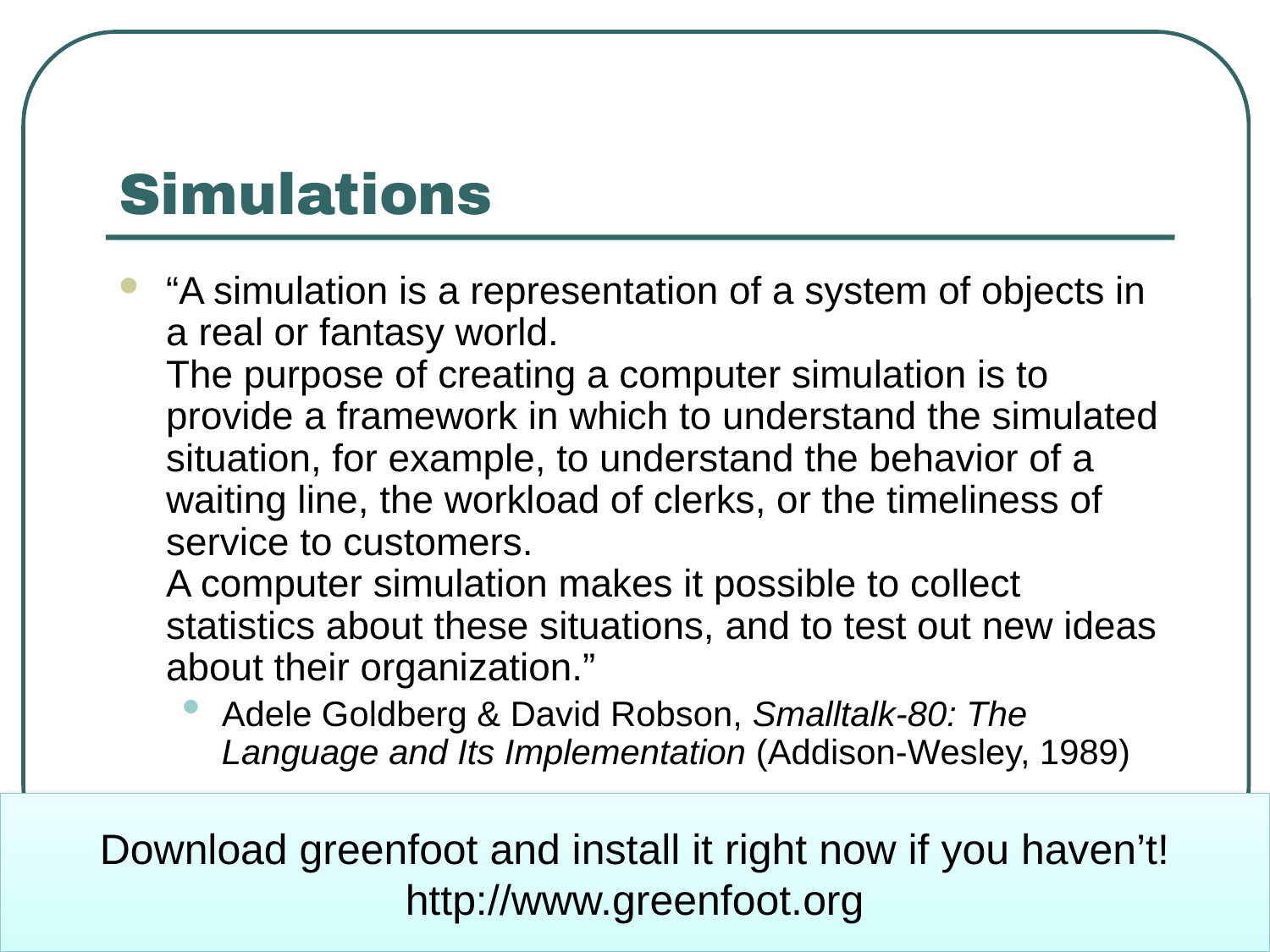

# Simulations
“A simulation is a representation of a system of objects in a real or fantasy world.
The purpose of creating a computer simulation is to provide a framework in which to understand the simulated situation, for example, to understand the behavior of a waiting line, the workload of clerks, or the timeliness of service to customers.
A computer simulation makes it possible to collect statistics about these situations, and to test out new ideas about their organization.”
Adele Goldberg & David Robson, Smalltalk-80: The Language and Its Implementation (Addison-Wesley, 1989)
Download greenfoot and install it right now if you haven’t! http://www.greenfoot.org